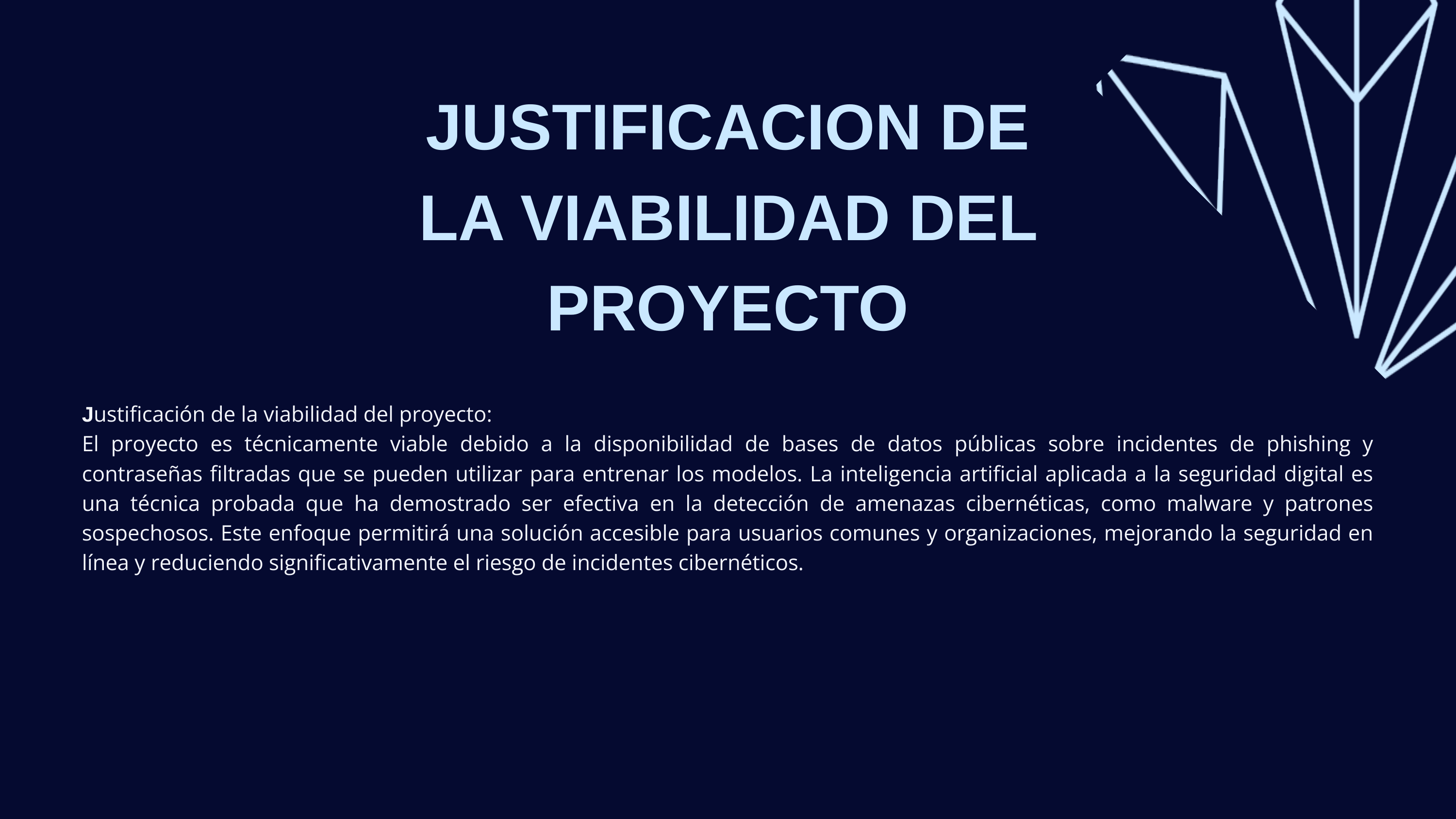

JUSTIFICACION DE LA VIABILIDAD DEL PROYECTO
Justificación de la viabilidad del proyecto:
El proyecto es técnicamente viable debido a la disponibilidad de bases de datos públicas sobre incidentes de phishing y contraseñas filtradas que se pueden utilizar para entrenar los modelos. La inteligencia artificial aplicada a la seguridad digital es una técnica probada que ha demostrado ser efectiva en la detección de amenazas cibernéticas, como malware y patrones sospechosos. Este enfoque permitirá una solución accesible para usuarios comunes y organizaciones, mejorando la seguridad en línea y reduciendo significativamente el riesgo de incidentes cibernéticos.